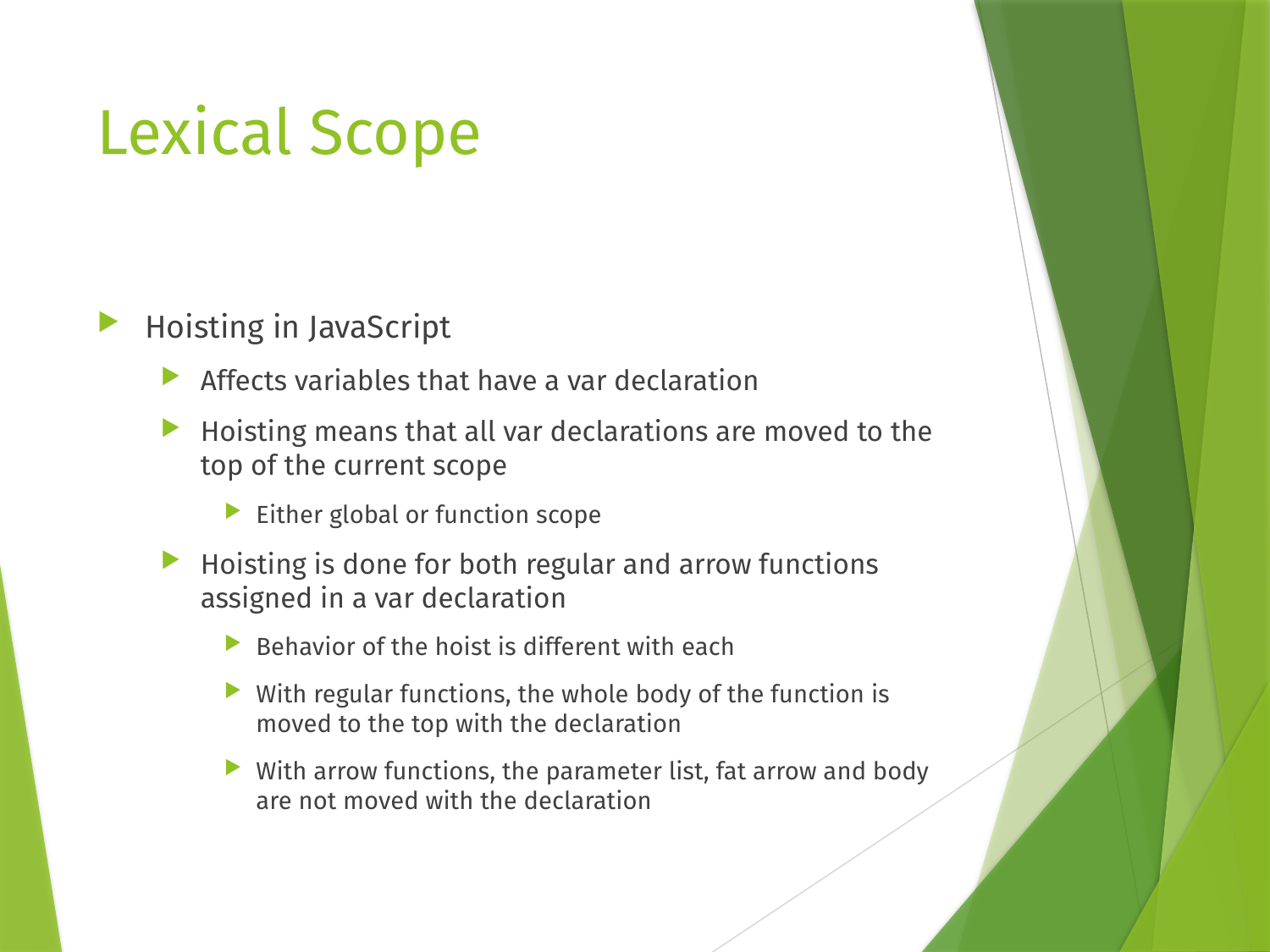

# Lexical Scope
Hoisting in JavaScript
Affects variables that have a var declaration
Hoisting means that all var declarations are moved to the top of the current scope
Either global or function scope
Hoisting is done for both regular and arrow functions assigned in a var declaration
Behavior of the hoist is different with each
With regular functions, the whole body of the function is moved to the top with the declaration
With arrow functions, the parameter list, fat arrow and body are not moved with the declaration